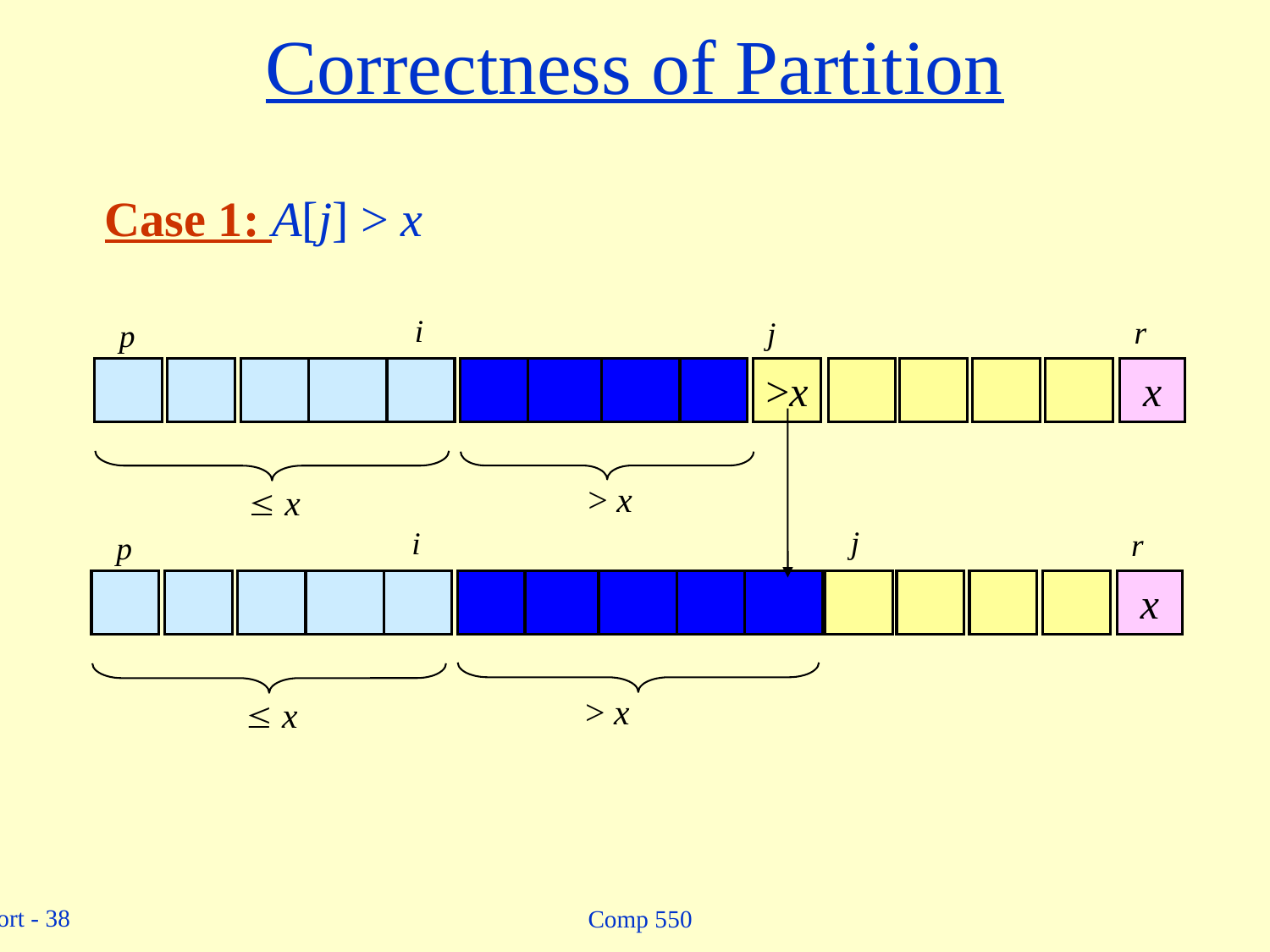

# Correctness of Partition
Case 1: A[j] > x

i
r
j
p

>x

 x
> x
≤ x

j
i
r
p

 x
> x
≤ x
Comp 550